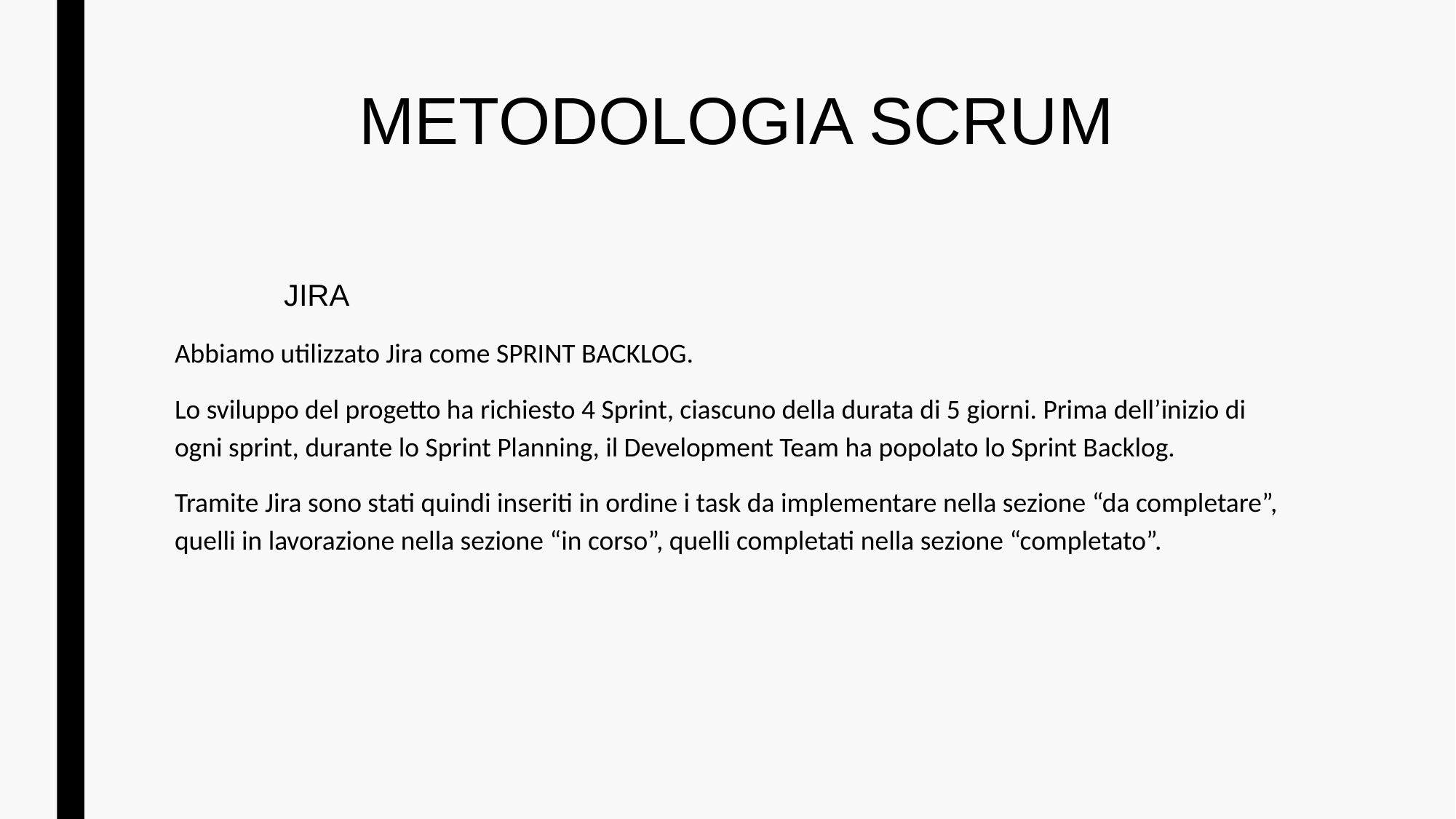

# METODOLOGIA SCRUM
	JIRA
Abbiamo utilizzato Jira come SPRINT BACKLOG.
Lo sviluppo del progetto ha richiesto 4 Sprint, ciascuno della durata di 5 giorni. Prima dell’inizio di ogni sprint, durante lo Sprint Planning, il Development Team ha popolato lo Sprint Backlog.
Tramite Jira sono stati quindi inseriti in ordine i task da implementare nella sezione “da completare”, quelli in lavorazione nella sezione “in corso”, quelli completati nella sezione “completato”.